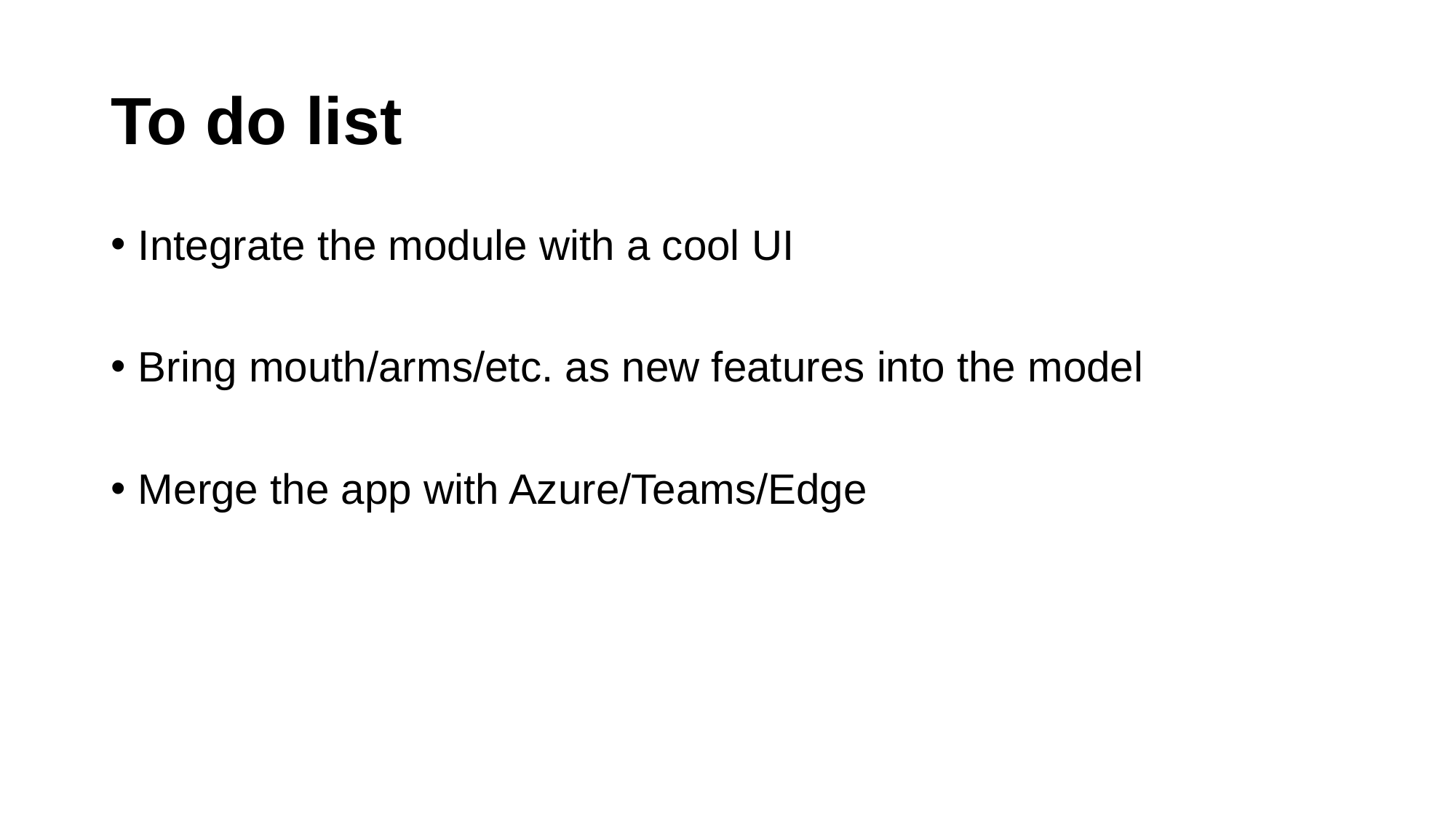

# To do list
Integrate the module with a cool UI

Bring mouth/arms/etc. as new features into the model

Merge the app with Azure/Teams/Edge